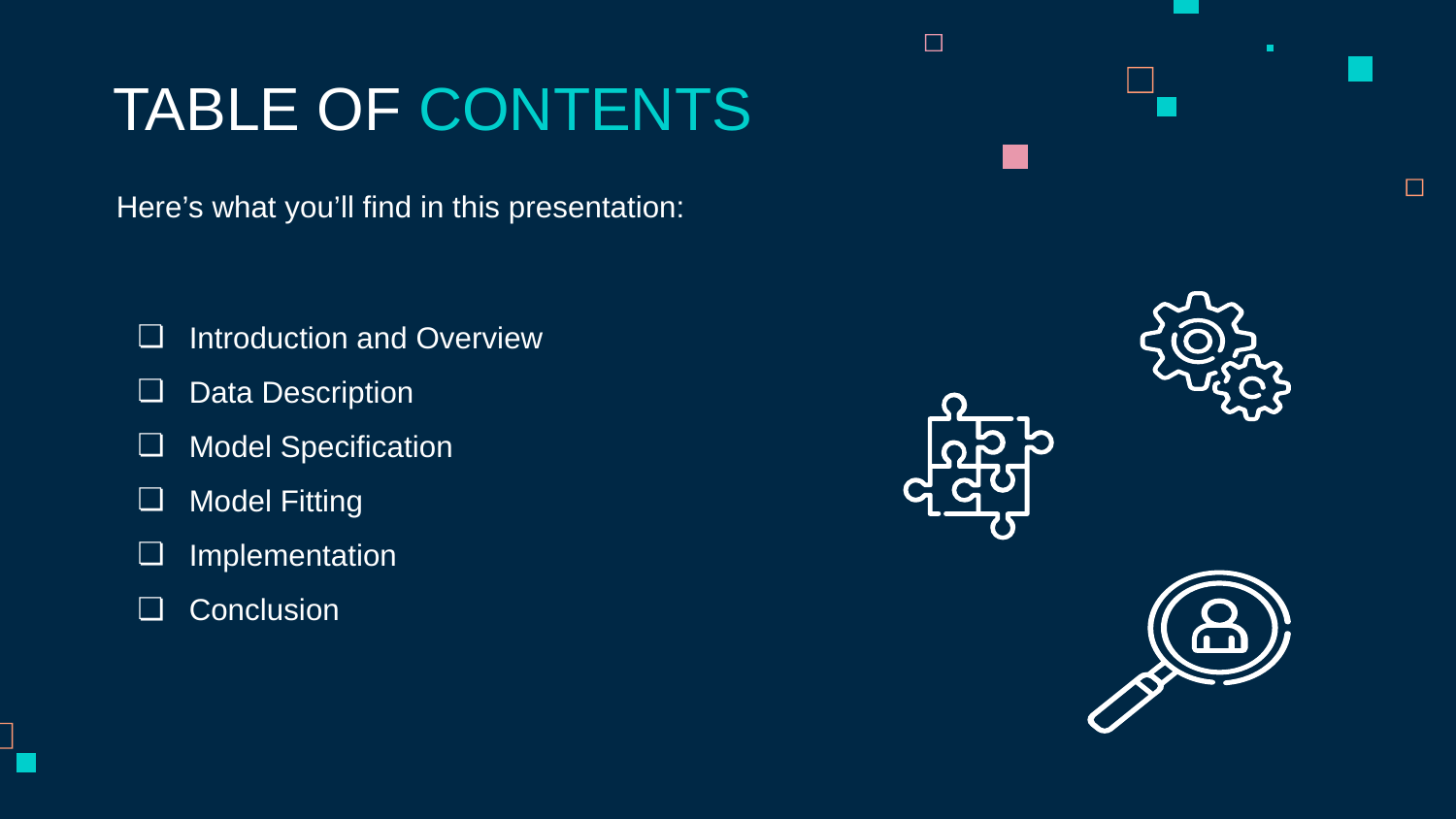

# TABLE OF CONTENTS
Here’s what you’ll find in this presentation:

Introduction and Overview
Data Description
Model Specification
Model Fitting
Implementation
Conclusion